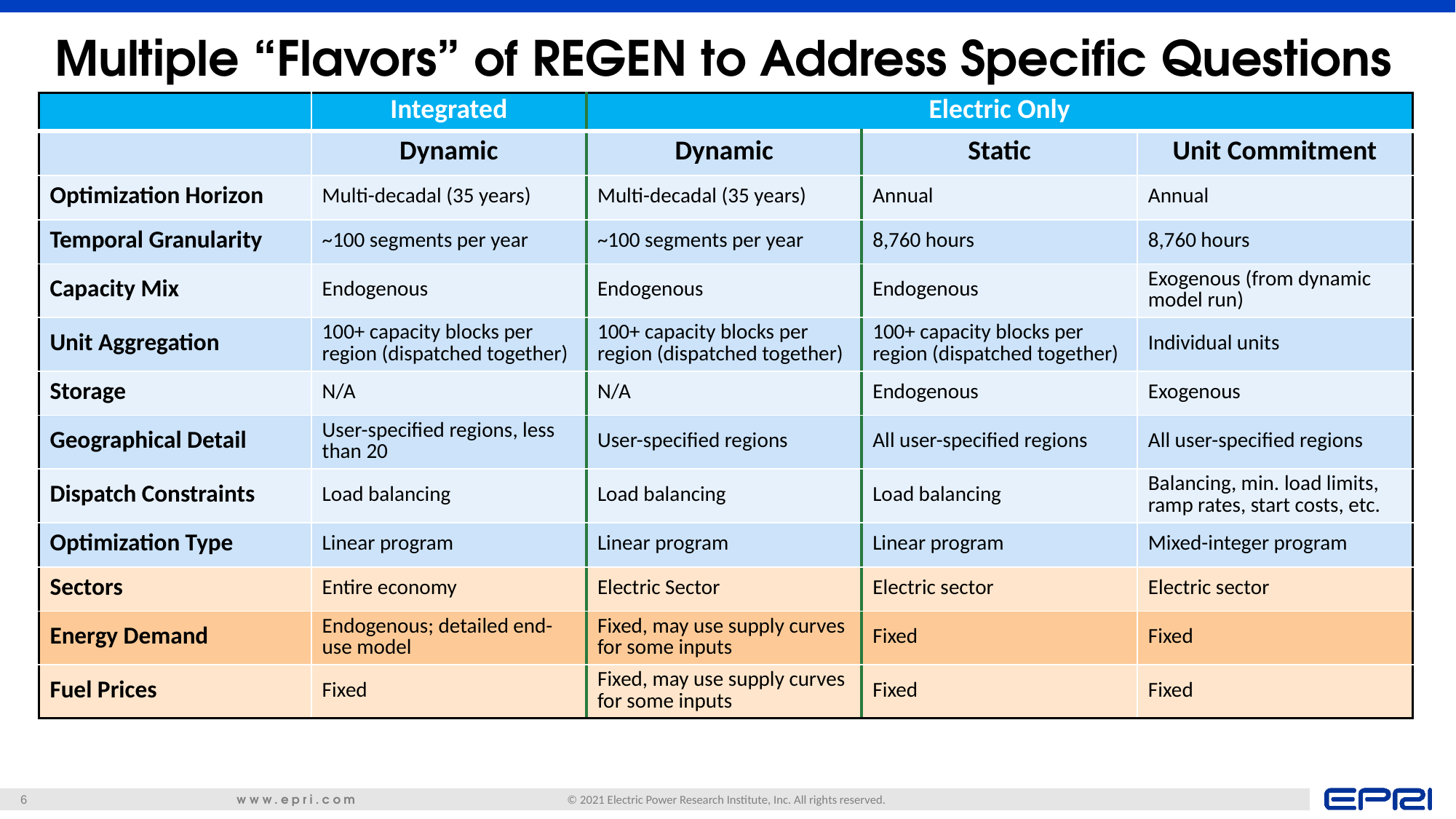

# Multiple “Flavors” of REGEN to Address Specific Questions
|  | Integrated | Electric Only |  |  |
| --- | --- | --- | --- | --- |
|  | Dynamic | Dynamic | Static | Unit Commitment |
| Optimization Horizon | Multi-decadal (35 years) | Multi-decadal (35 years) | Annual | Annual |
| Temporal Granularity | ~100 segments per year | ~100 segments per year | 8,760 hours | 8,760 hours |
| Capacity Mix | Endogenous | Endogenous | Endogenous | Exogenous (from dynamic model run) |
| Unit Aggregation | 100+ capacity blocks per region (dispatched together) | 100+ capacity blocks per region (dispatched together) | 100+ capacity blocks per region (dispatched together) | Individual units |
| Storage | N/A | N/A | Endogenous | Exogenous |
| Geographical Detail | User-specified regions, less than 20 | User-specified regions | All user-specified regions | All user-specified regions |
| Dispatch Constraints | Load balancing | Load balancing | Load balancing | Balancing, min. load limits, ramp rates, start costs, etc. |
| Optimization Type | Linear program | Linear program | Linear program | Mixed-integer program |
| Sectors | Entire economy | Electric Sector | Electric sector | Electric sector |
| Energy Demand | Endogenous; detailed end-use model | Fixed, may use supply curves for some inputs | Fixed | Fixed |
| Fuel Prices | Fixed | Fixed, may use supply curves for some inputs | Fixed | Fixed |